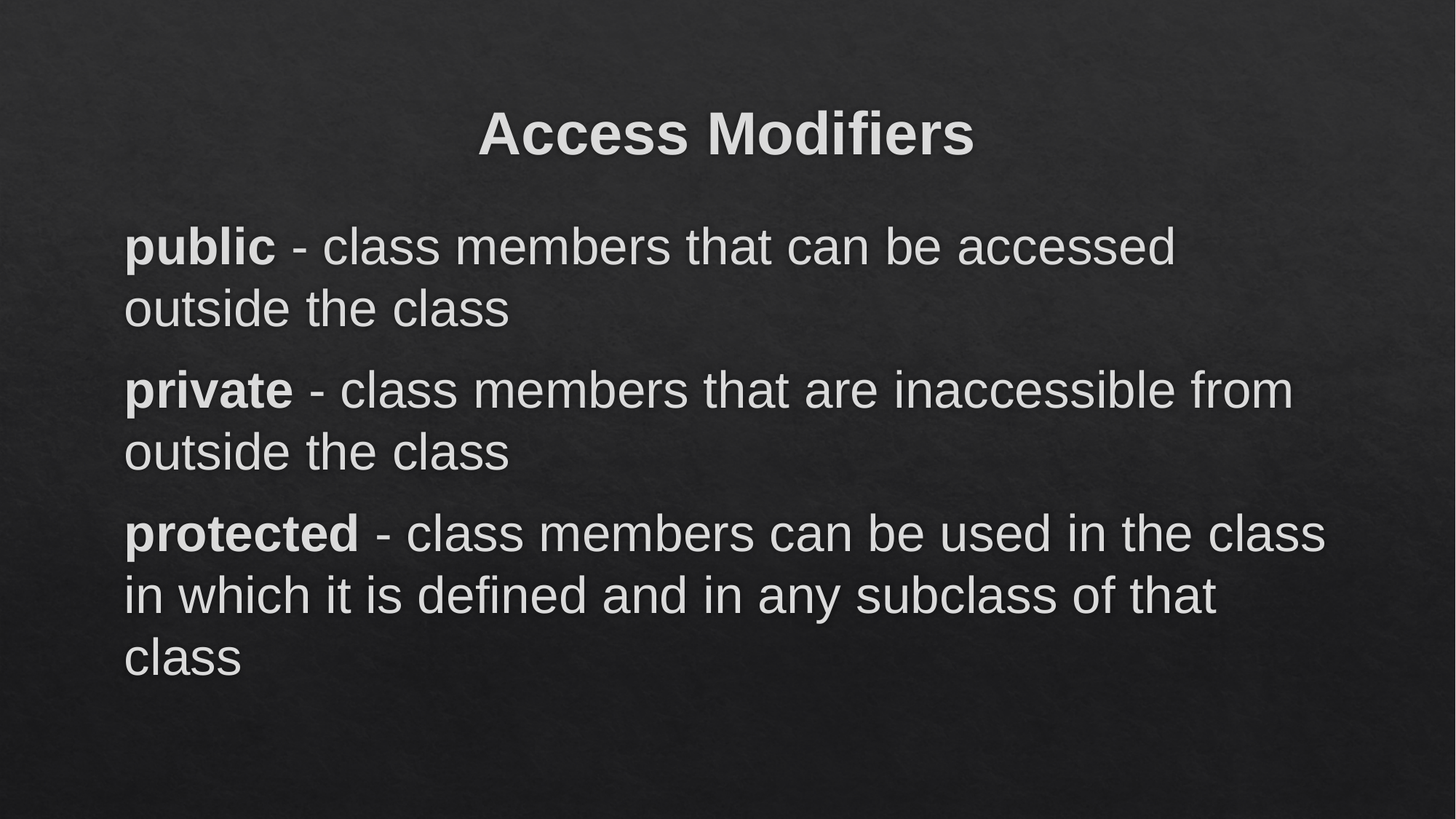

# Access Modifiers
public - class members that can be accessed outside the class
private - class members that are inaccessible from outside the class
protected - class members can be used in the class in which it is defined and in any subclass of that class